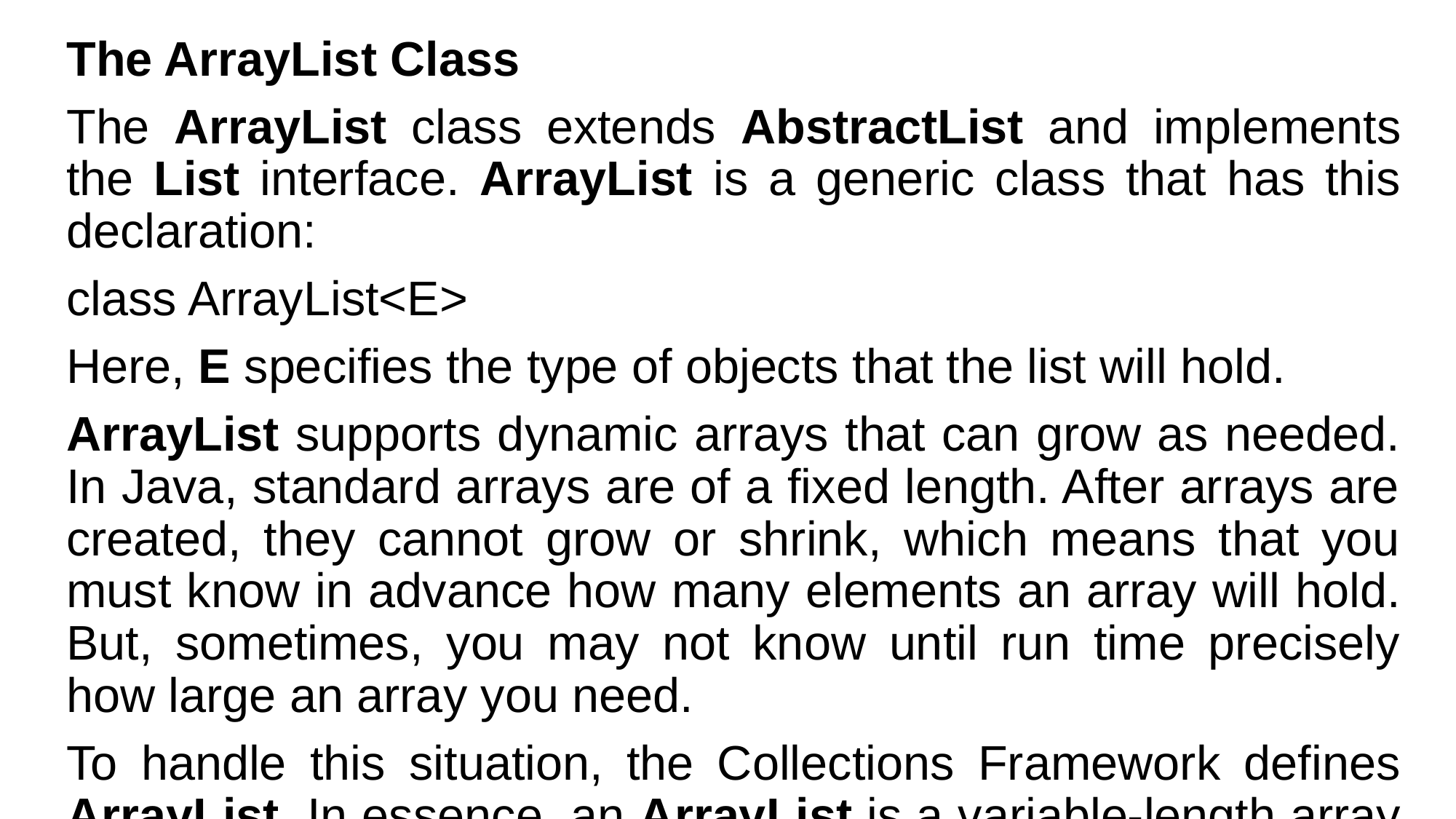

The ArrayList Class
The ArrayList class extends AbstractList and implements the List interface. ArrayList is a generic class that has this declaration:
class ArrayList<E>
Here, E specifies the type of objects that the list will hold.
ArrayList supports dynamic arrays that can grow as needed. In Java, standard arrays are of a fixed length. After arrays are created, they cannot grow or shrink, which means that you must know in advance how many elements an array will hold. But, sometimes, you may not know until run time precisely how large an array you need.
To handle this situation, the Collections Framework defines ArrayList. In essence, an ArrayList is a variable-length array of object references. That is, an ArrayList can dynamically increase or decrease in size.